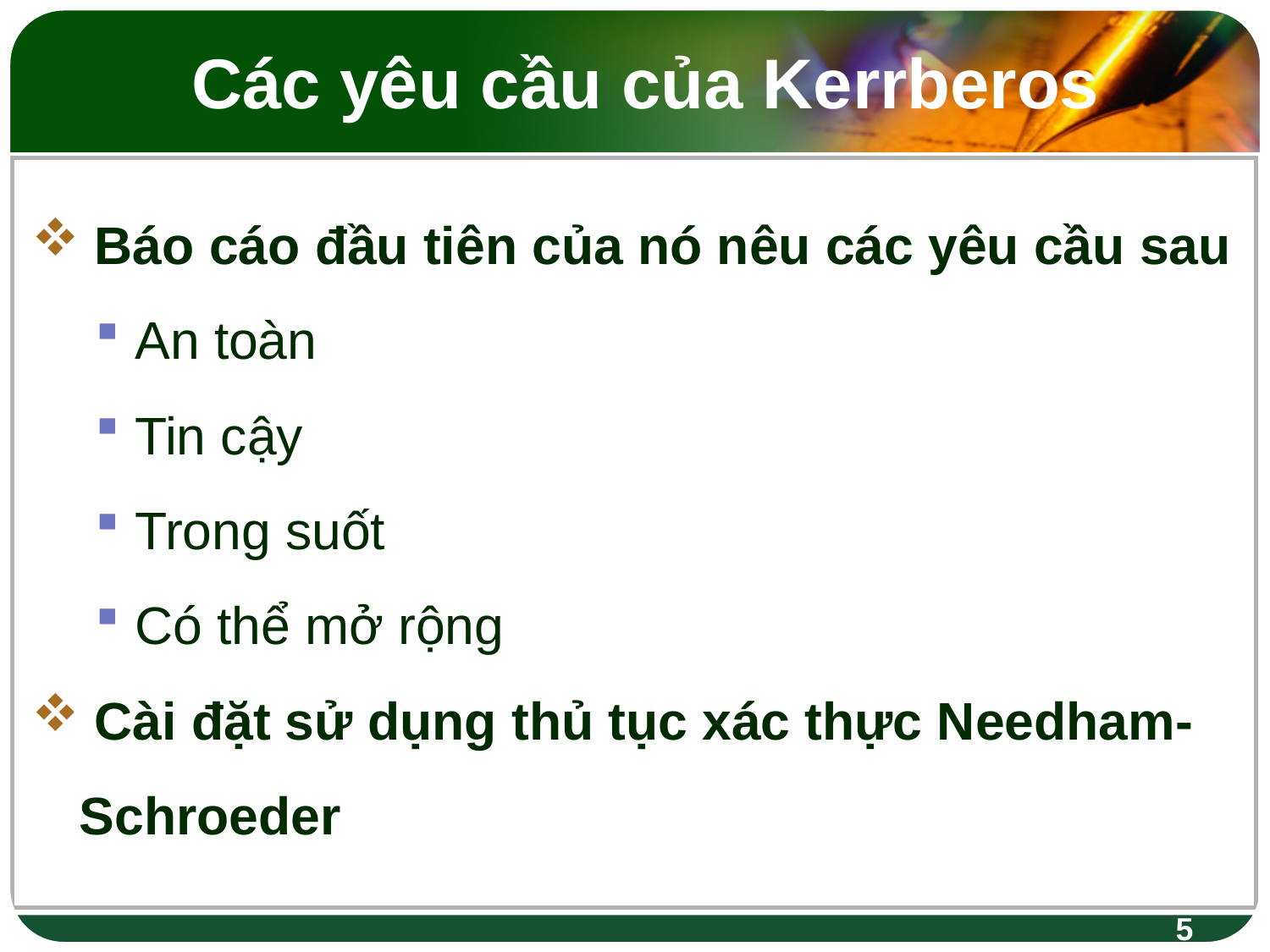

# Các yêu cầu của Kerrberos
 Báo cáo đầu tiên của nó nêu các yêu cầu sau
An toàn
Tin cậy
Trong suốt
Có thể mở rộng
 Cài đặt sử dụng thủ tục xác thực Needham-Schroeder